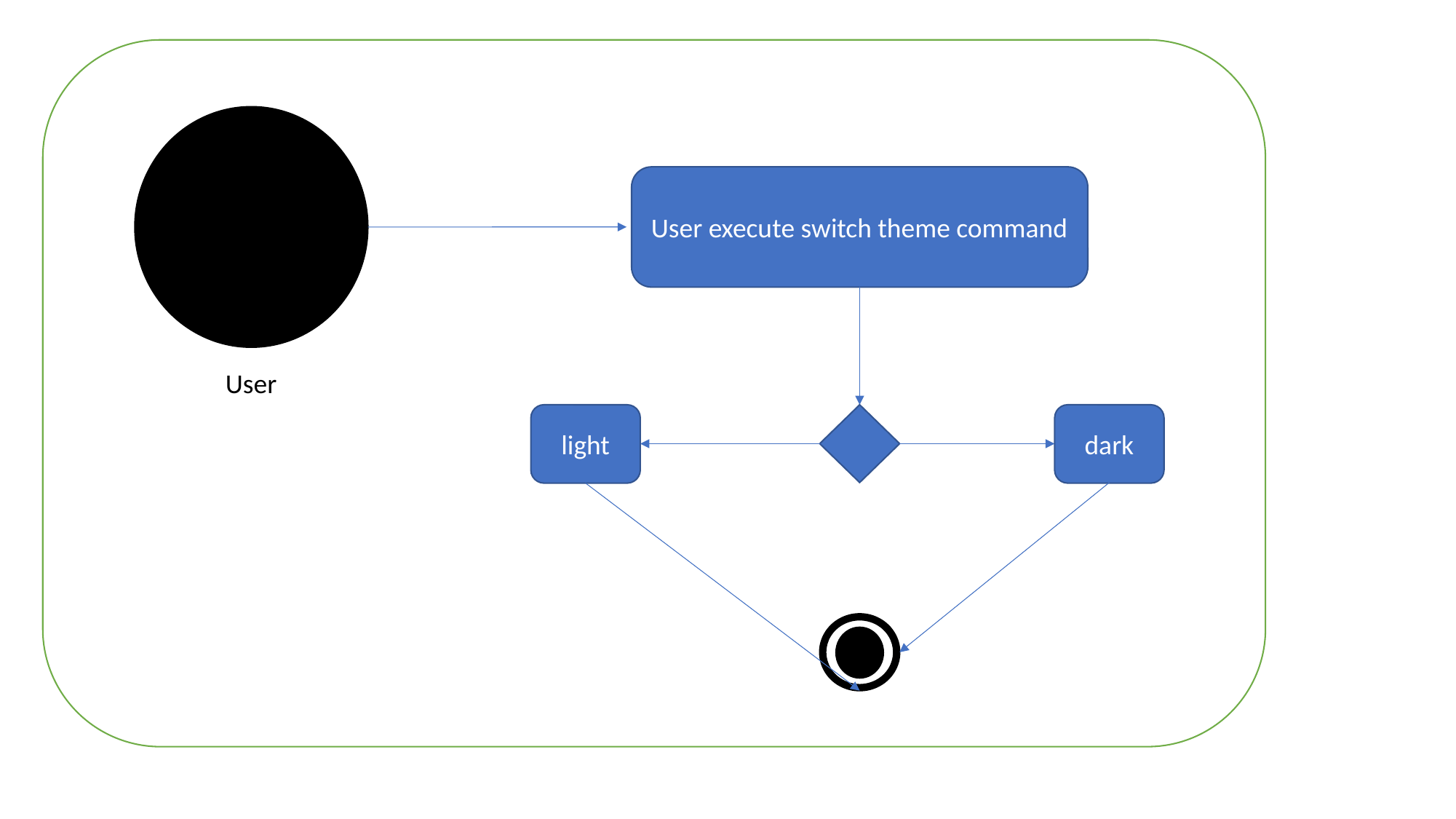

User execute switch theme command
User
light

dark